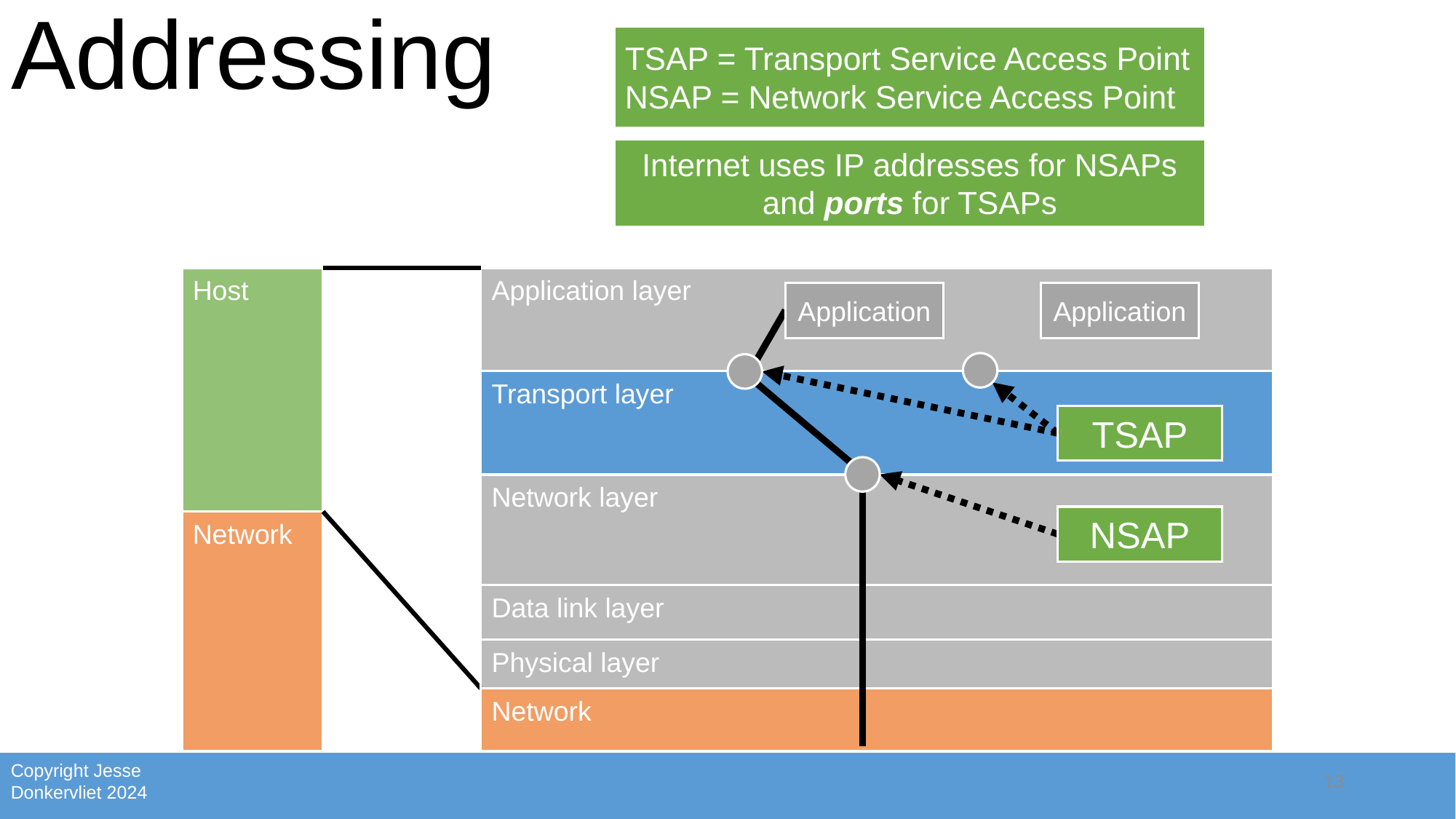

# Addressing
TSAP = Transport Service Access Point
NSAP = Network Service Access Point
Internet uses IP addresses for NSAPs and ports for TSAPs

Host
Application layer
Application
Application

Transport layer
TSAP

Network layer
NSAP
Network
Data link layer
Physical layer
Network

13